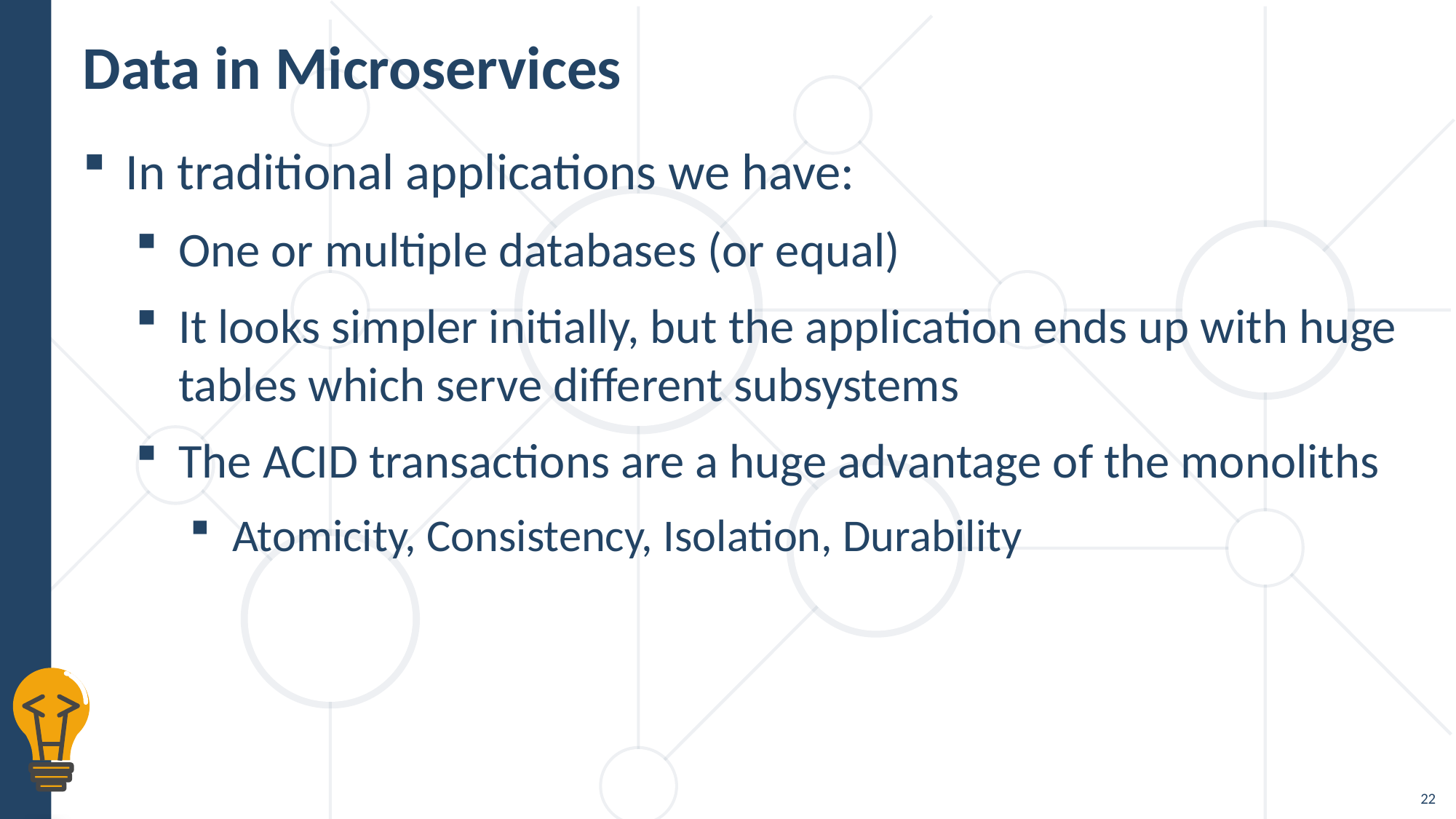

# Data in Microservices
In traditional applications we have:
One or multiple databases (or equal)
It looks simpler initially, but the application ends up with huge
tables which serve different subsystems
The ACID transactions are a huge advantage of the monoliths
Atomicity, Consistency, Isolation, Durability

22